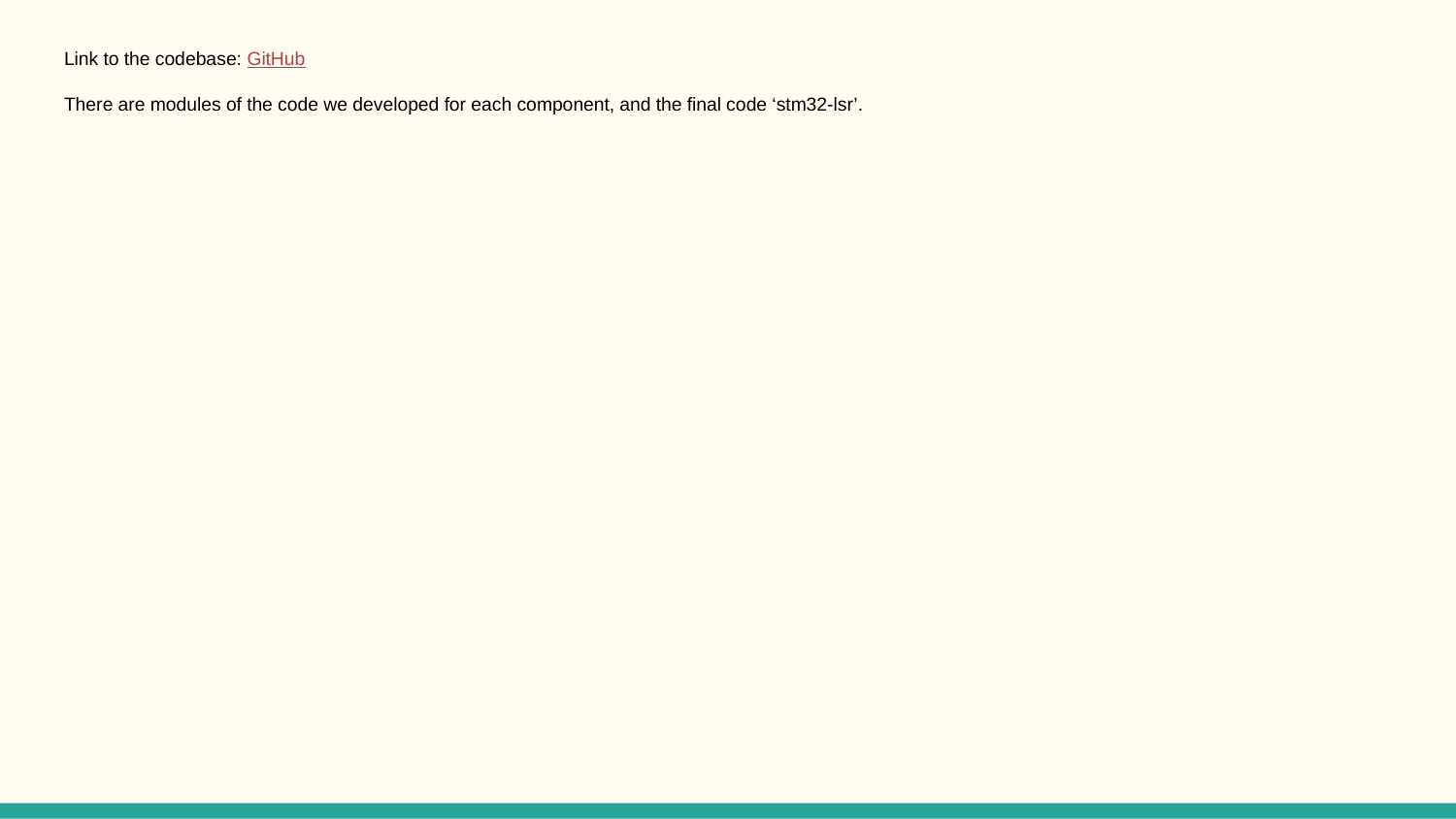

# Link to the codebase: GitHub

There are modules of the code we developed for each component, and the final code ‘stm32-lsr’.